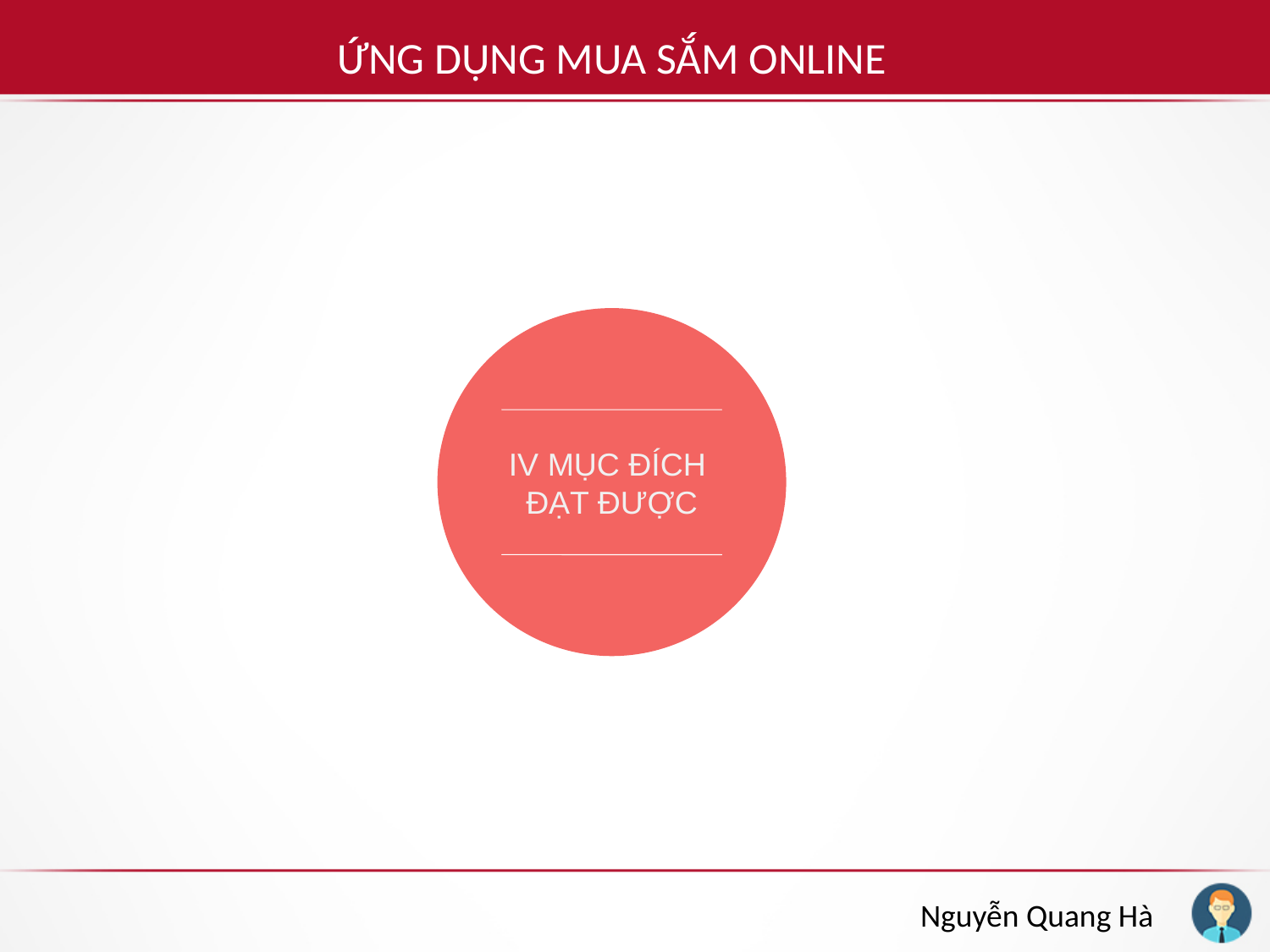

ỨNG DỤNG MUA SẮM ONLINE

IV MỤC ĐÍCH
ĐẠT ĐƯỢC

Nguyễn Quang Hà